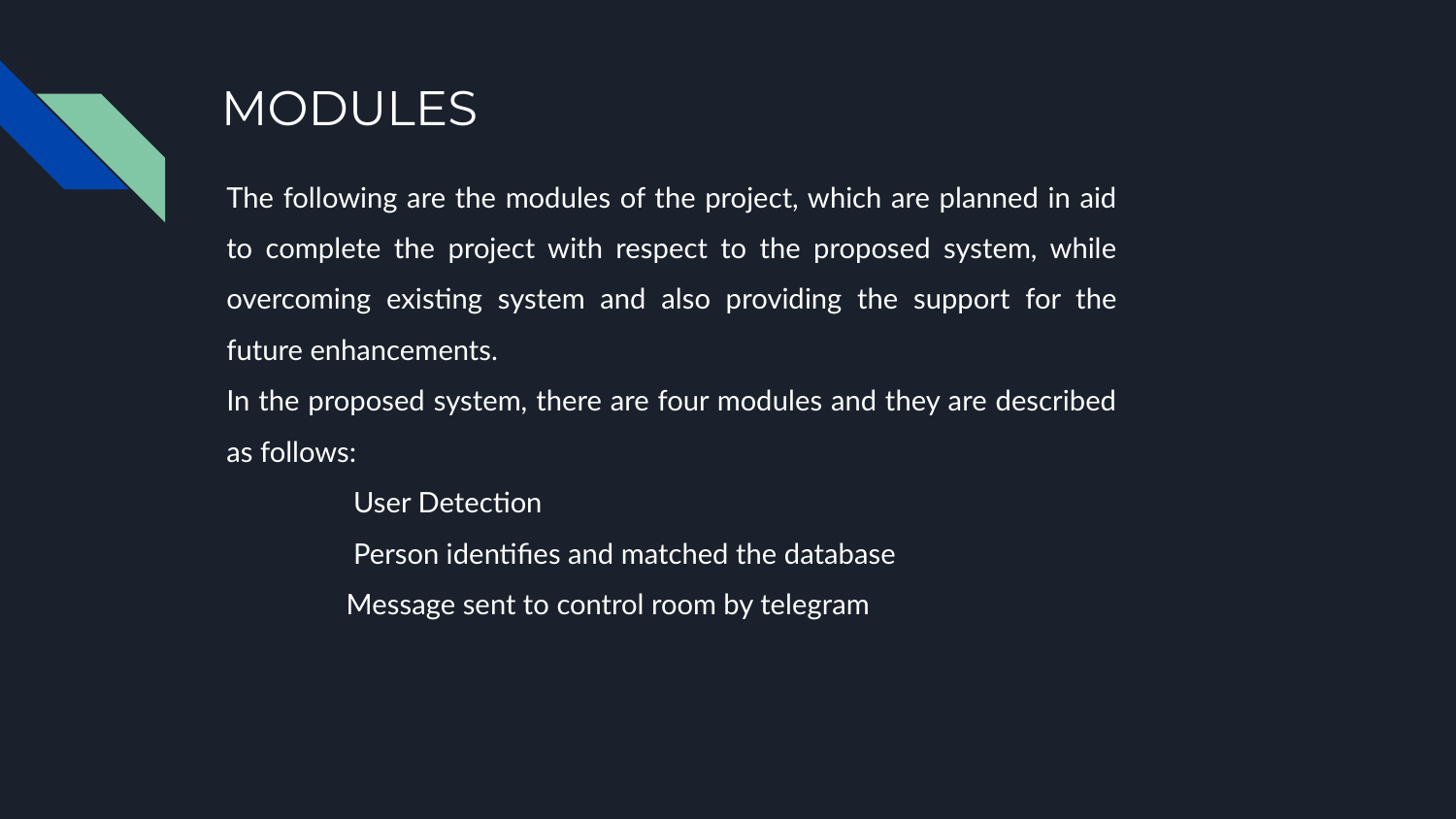

# MODULES
The following are the modules of the project, which are planned in aid to complete the project with respect to the proposed system, while overcoming existing system and also providing the support for the future enhancements.
In the proposed system, there are four modules and they are described as follows:
                                             User Detection
                                             Person identifies and matched the database
                                            Message sent to control room by telegram